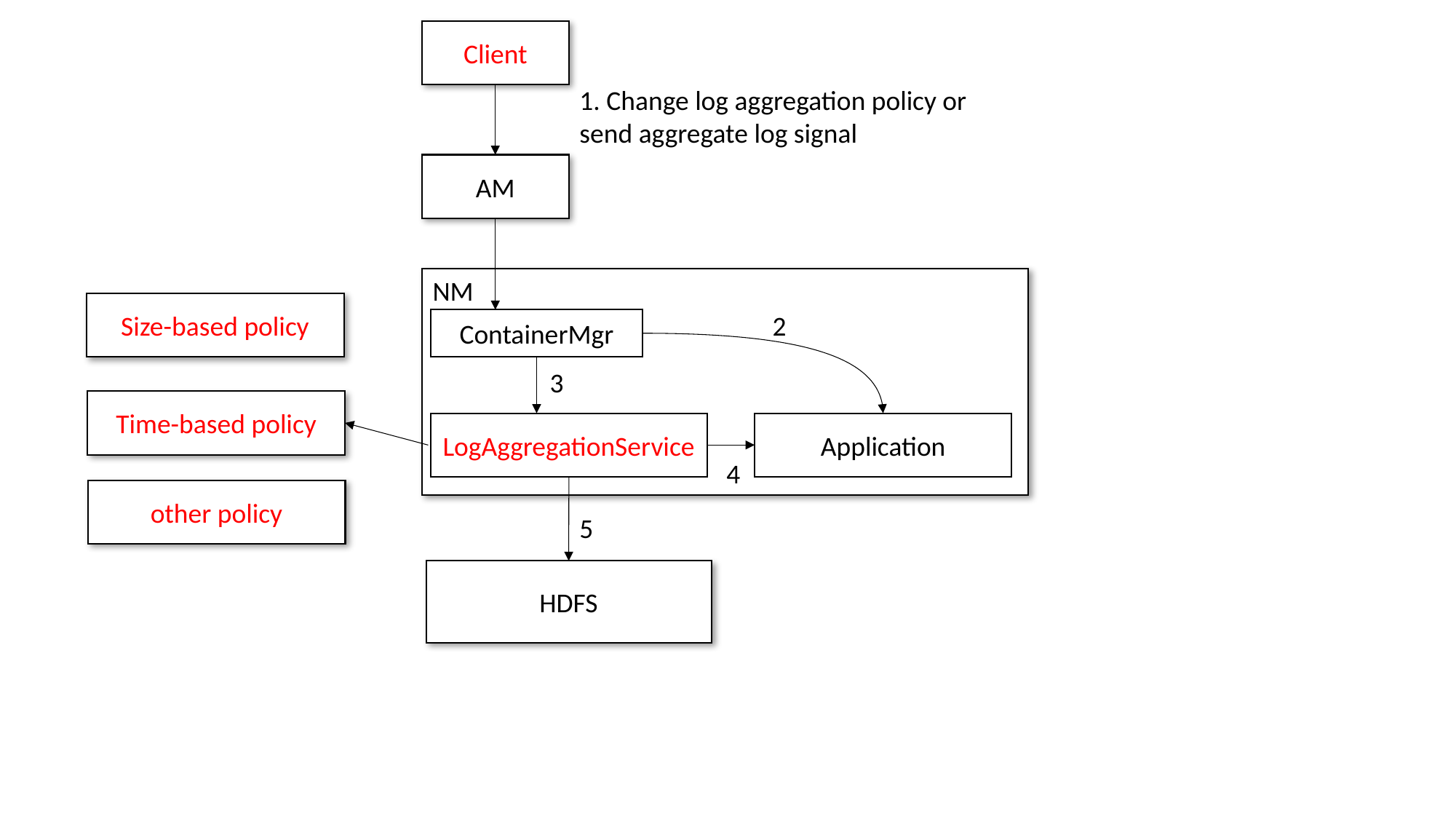

Client
1. Change log aggregation policy or send aggregate log signal
AM

NM
Size-based policy
2
ContainerMgr
3
Time-based policy
LogAggregationService
Application
4
other policy
5
HDFS